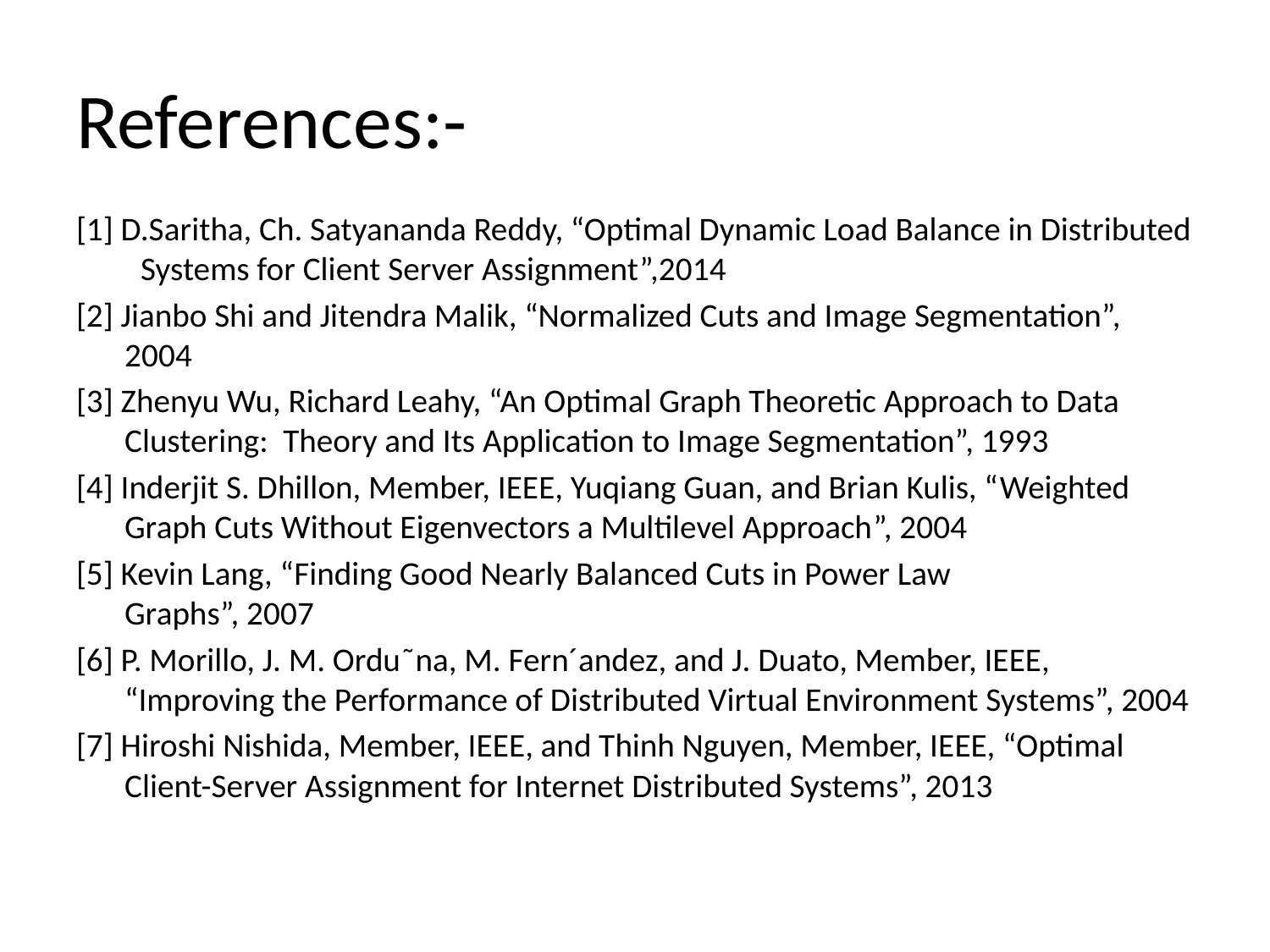

# References:-
[1] D.Saritha, Ch. Satyananda Reddy, “Optimal Dynamic Load Balance in Distributed Systems for Client Server Assignment”,2014
[2] Jianbo Shi and Jitendra Malik, “Normalized Cuts and Image Segmentation”, 2004
[3] Zhenyu Wu, Richard Leahy, “An Optimal Graph Theoretic Approach to Data Clustering:  Theory and Its Application to Image Segmentation”, 1993
[4] Inderjit S. Dhillon, Member, IEEE, Yuqiang Guan, and Brian Kulis, “Weighted Graph Cuts Without Eigenvectors a Multilevel Approach”, 2004
[5] Kevin Lang, “Finding Good Nearly Balanced Cuts in Power Law
Graphs”, 2007
[6] P. Morillo, J. M. Ordu˜na, M. Fern´andez, and J. Duato, Member, IEEE, “Improving the Performance of Distributed Virtual Environment Systems”, 2004
[7] Hiroshi Nishida, Member, IEEE, and Thinh Nguyen, Member, IEEE, “Optimal Client-Server Assignment for Internet Distributed Systems”, 2013